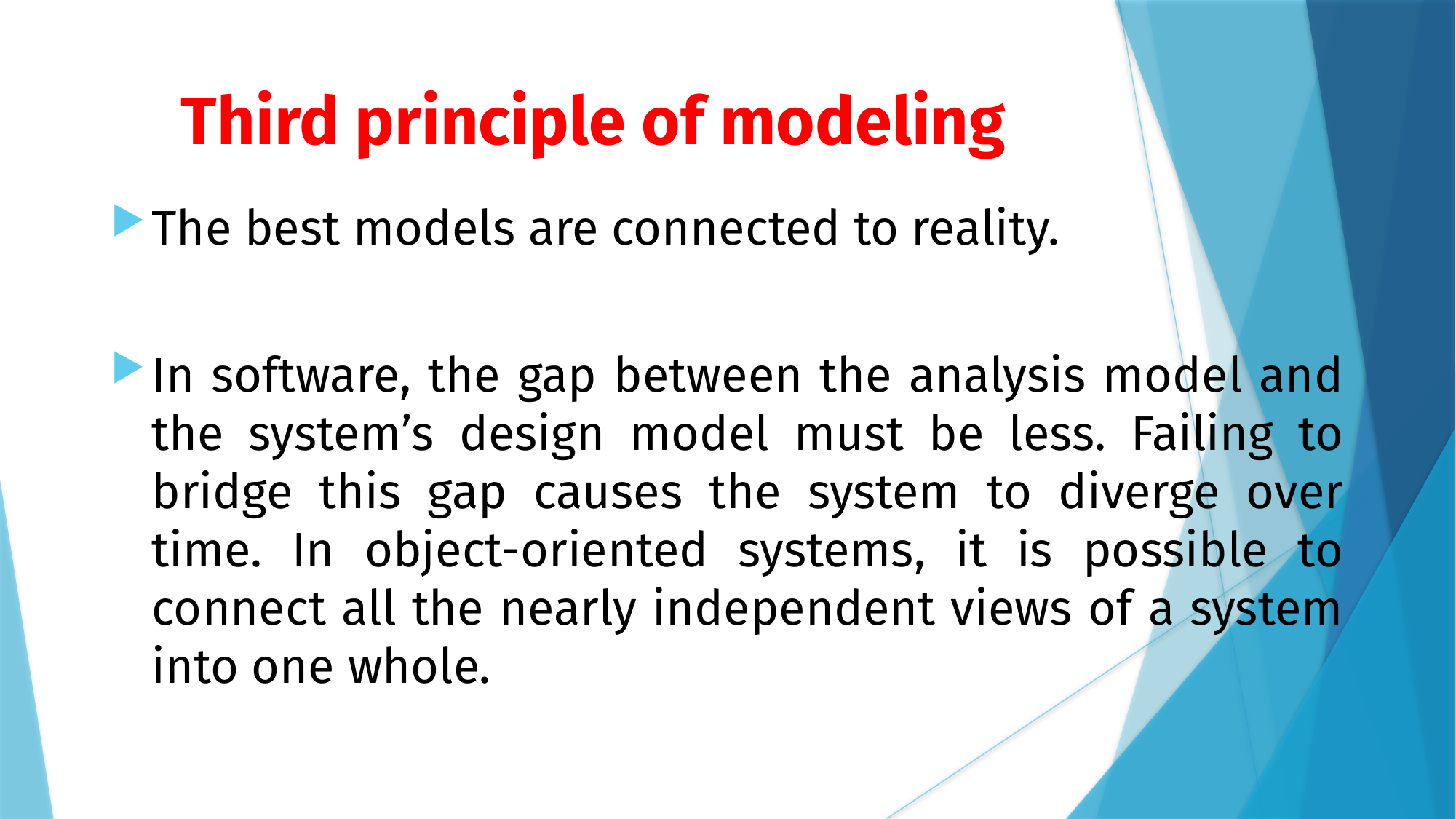

Third principle of modeling
The best models are connected to reality.

In software, the gap between the analysis model and the system’s design model must be less. Failing to bridge this gap causes the system to diverge over time. In object-oriented systems, it is possible to connect all the nearly independent views of a system into one whole.